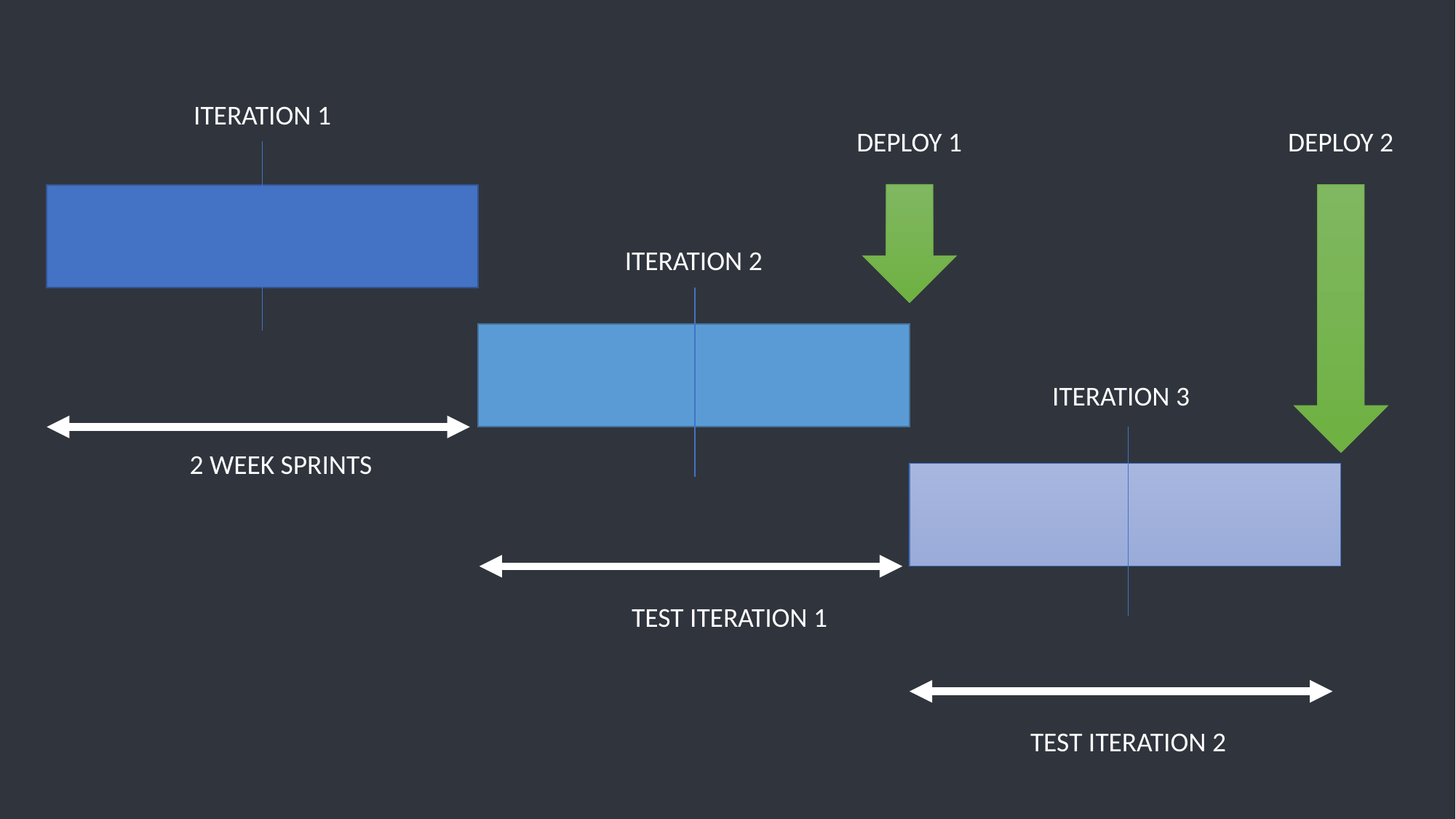

ITERATION 1
DEPLOY 2
DEPLOY 1

ITERATION 2

ITERATION 3
2 WEEK SPRINTS

TEST ITERATION 1
TEST ITERATION 2